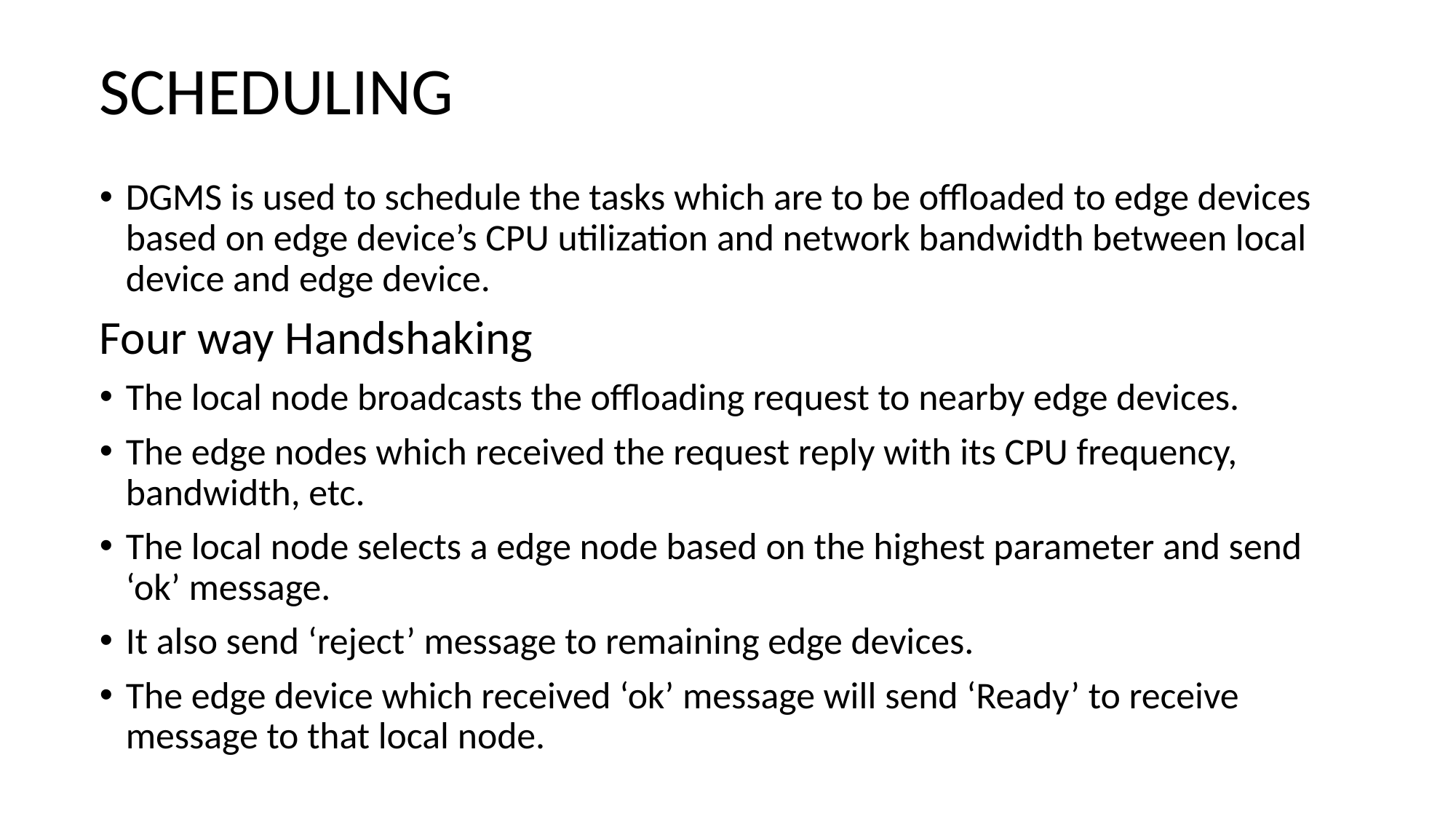

# SCHEDULING
DGMS is used to schedule the tasks which are to be offloaded to edge devices based on edge device’s CPU utilization and network bandwidth between local device and edge device.
Four way Handshaking
The local node broadcasts the offloading request to nearby edge devices.
The edge nodes which received the request reply with its CPU frequency, bandwidth, etc.
The local node selects a edge node based on the highest parameter and send ‘ok’ message.
It also send ‘reject’ message to remaining edge devices.
The edge device which received ‘ok’ message will send ‘Ready’ to receive message to that local node.